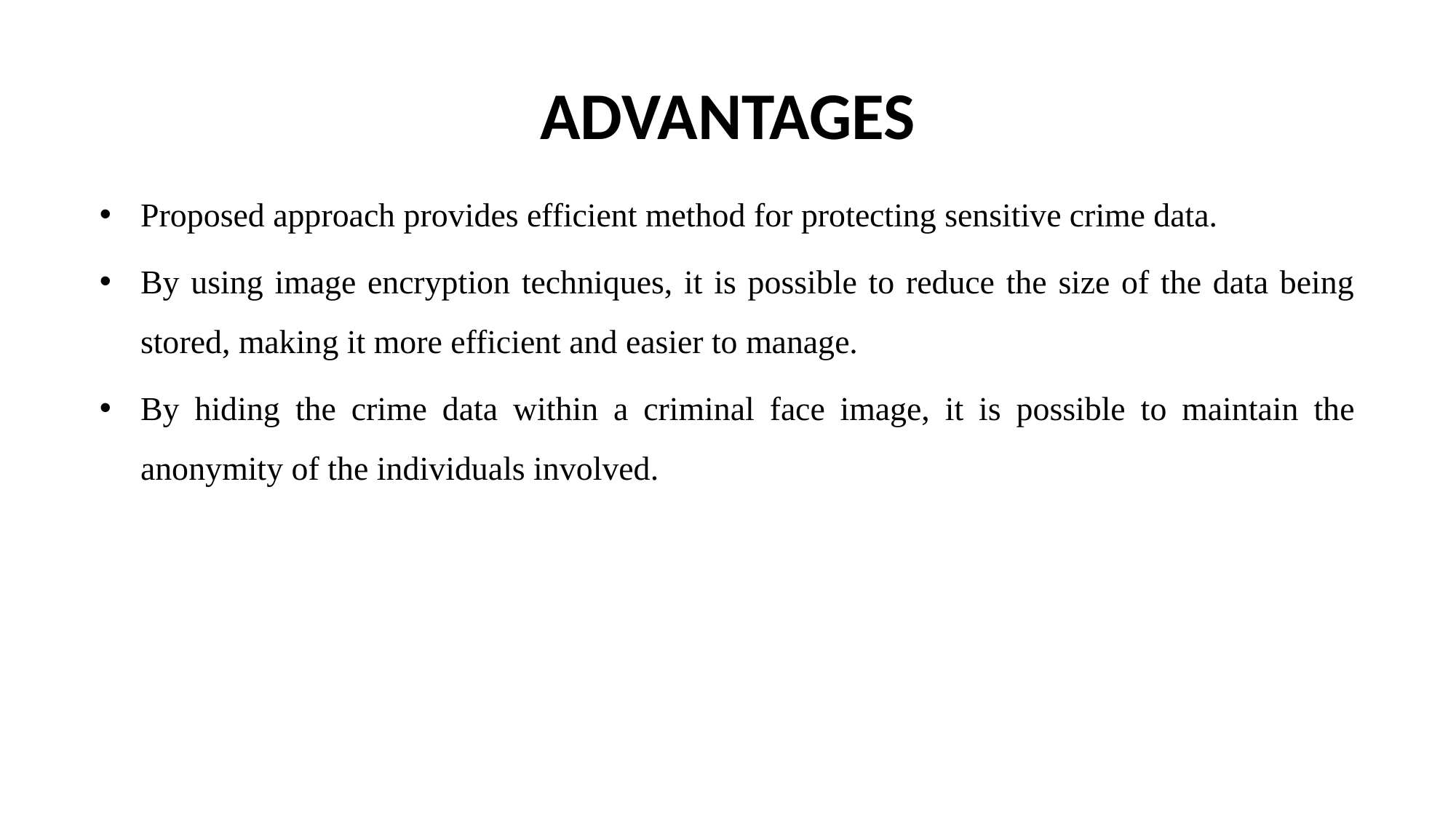

# ADVANTAGES
Proposed approach provides efficient method for protecting sensitive crime data.
By using image encryption techniques, it is possible to reduce the size of the data being stored, making it more efficient and easier to manage.
By hiding the crime data within a criminal face image, it is possible to maintain the anonymity of the individuals involved.